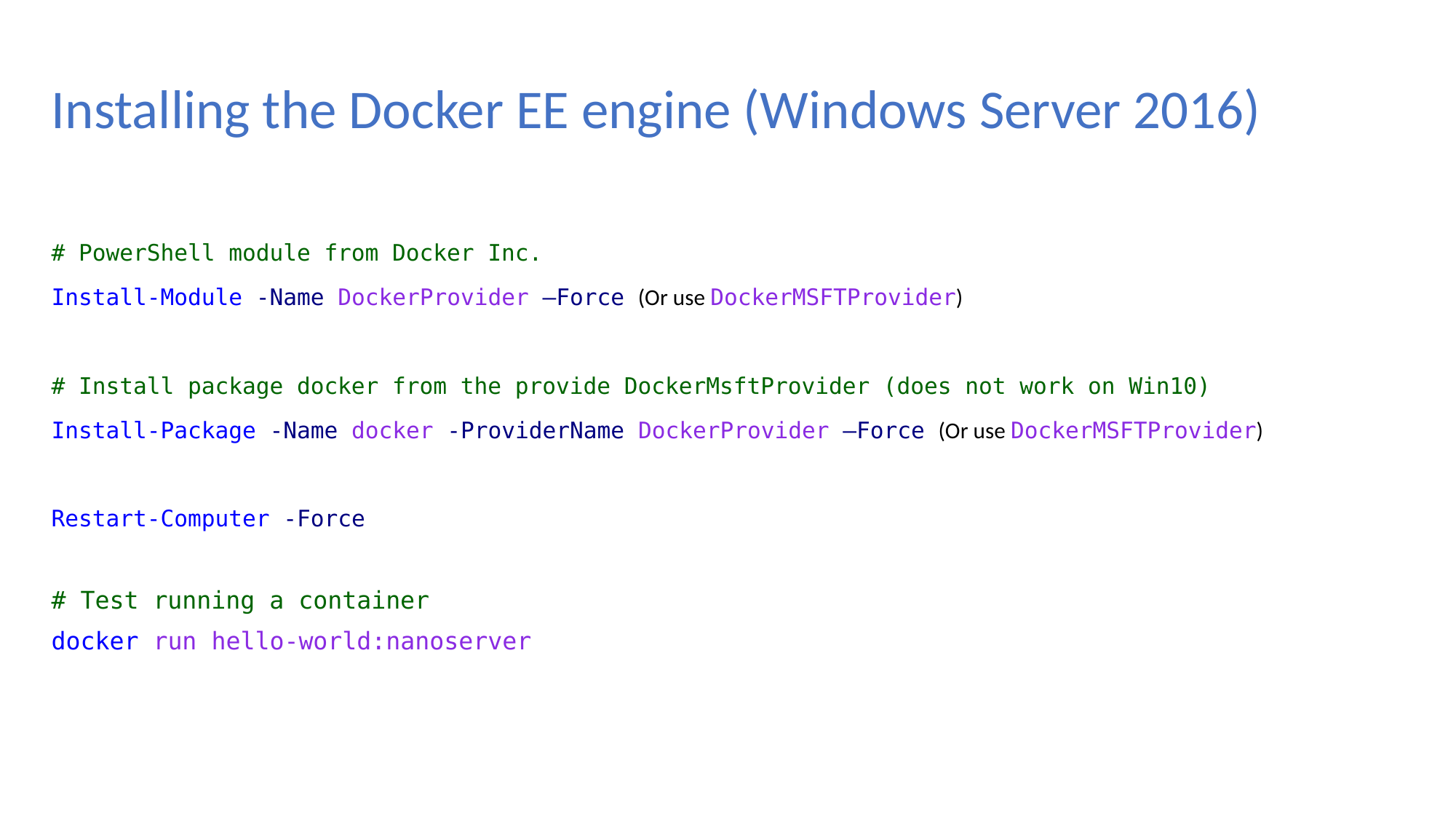

# Installing the Docker EE engine (Windows Server 2016)

# PowerShell module from Docker Inc.
Install-Module -Name DockerProvider –Force (Or use DockerMSFTProvider)

# Install package docker from the provide DockerMsftProvider (does not work on Win10)
Install-Package -Name docker -ProviderName DockerProvider –Force (Or use DockerMSFTProvider)

Restart-Computer -Force

# Test running a container
docker run hello-world:nanoserver